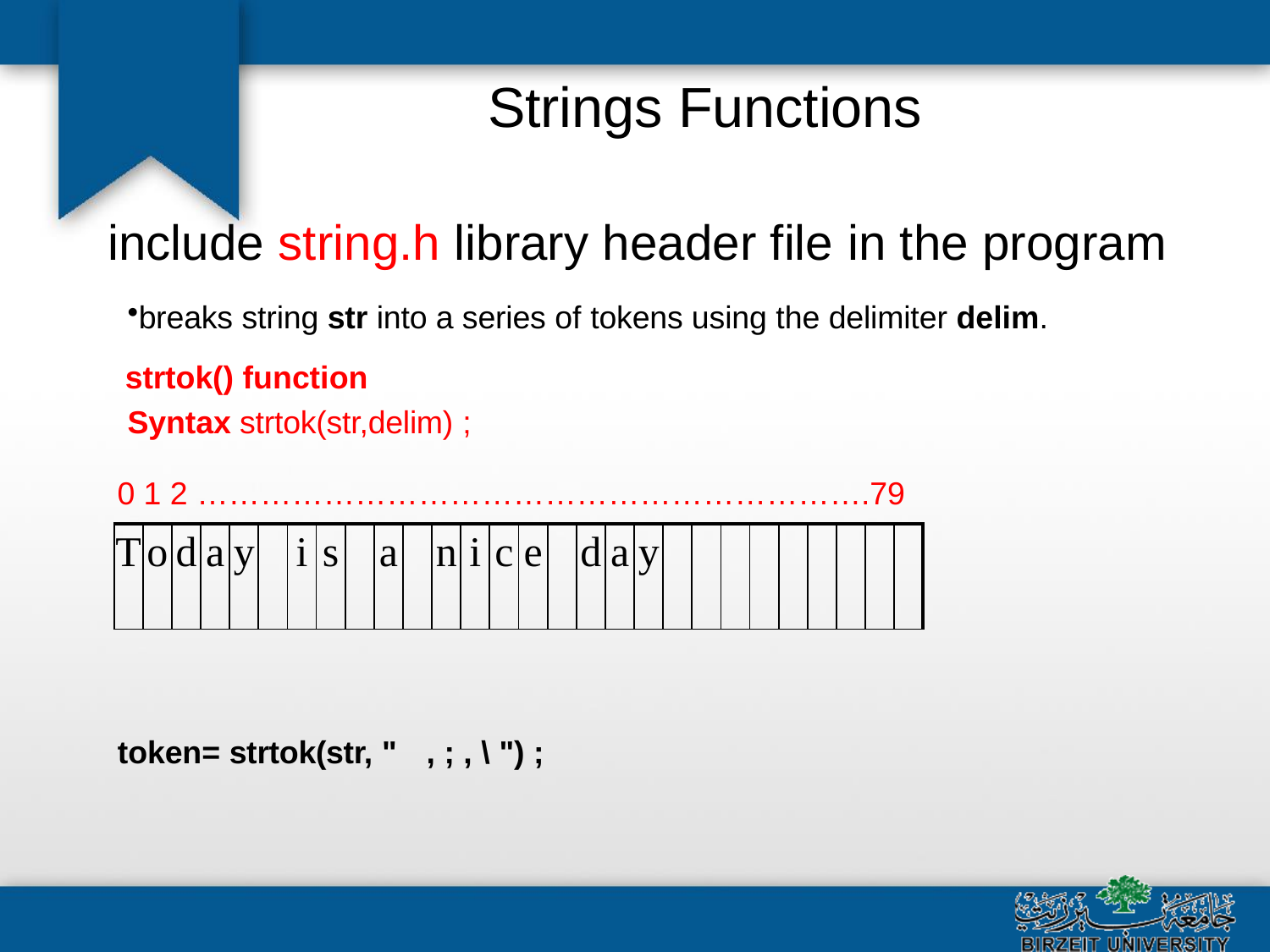

# Strings Functions
include string.h library header file in the program
breaks string str into a series of tokens using the delimiter delim.  strtok() function
Syntax strtok(str,delim) ;

0 1 2 ……………………………………………………….79
| T | o | d | a | y |  | i | s |  | a |  | n | i | c | e |  | d | a | y |  |  |  |  |  |  |  |  |  |
| --- | --- | --- | --- | --- | --- | --- | --- | --- | --- | --- | --- | --- | --- | --- | --- | --- | --- | --- | --- | --- | --- | --- | --- | --- | --- | --- | --- |
token= strtok(str, "
, ; , \ ") ;